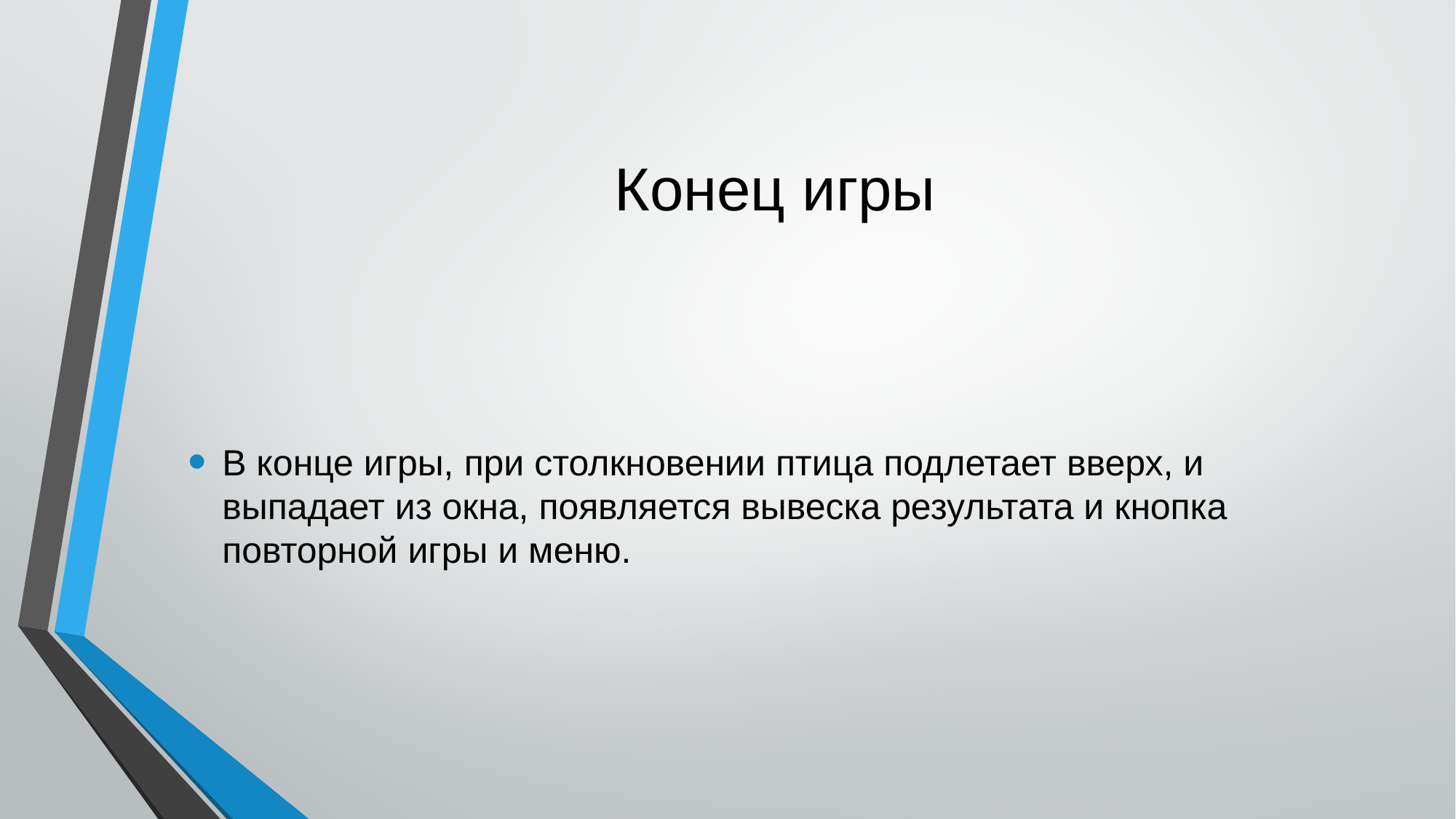

# Конец игры
В конце игры, при столкновении птица подлетает вверх, и выпадает из окна, появляется вывеска результата и кнопка повторной игры и меню.